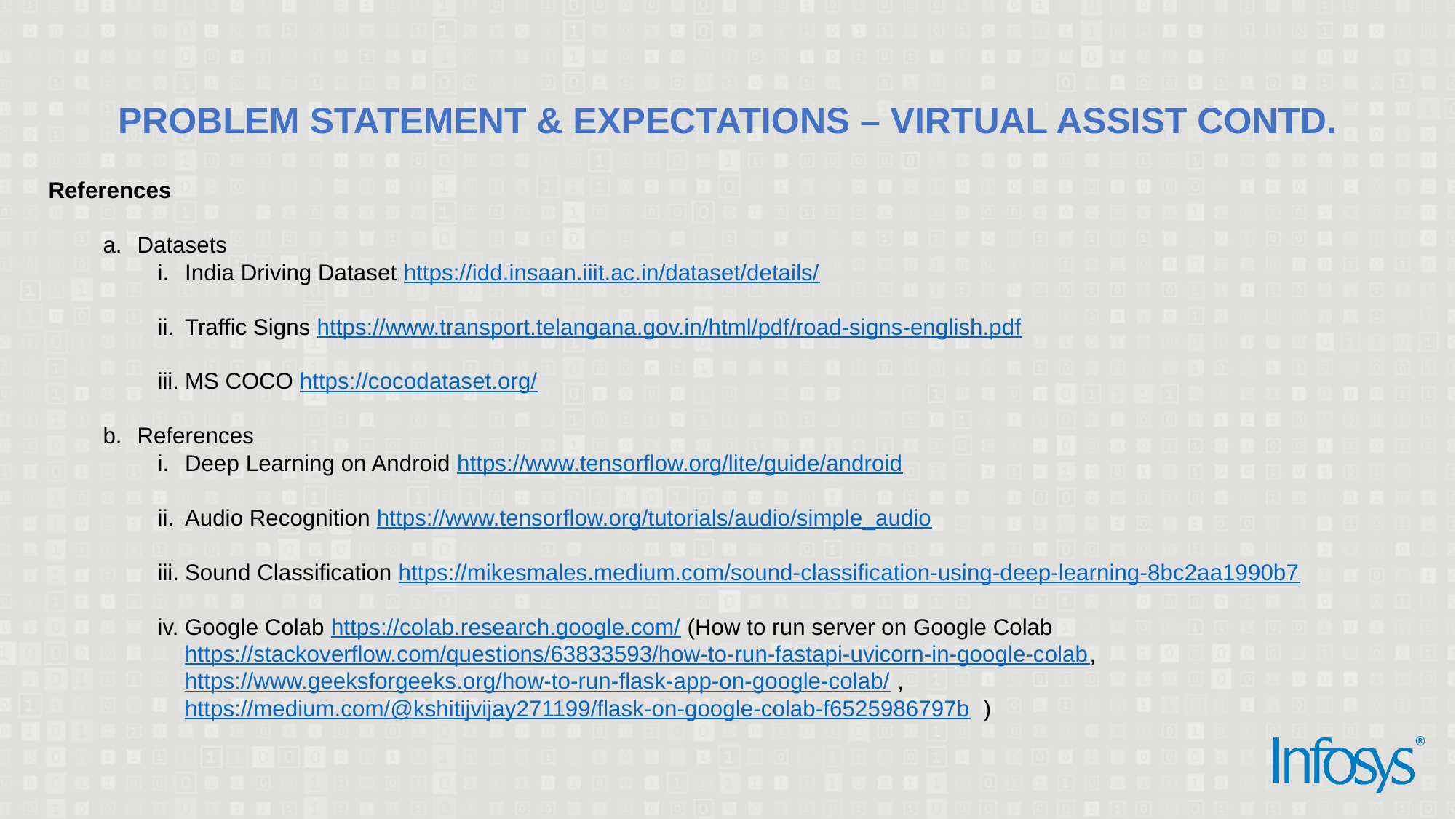

PROBLEM STATEMENT & EXPECTATIONS – VIRTUAL ASSIST CONTD.

References

Datasets
India Driving Dataset https://idd.insaan.iiit.ac.in/dataset/details/

Traffic Signs https://www.transport.telangana.gov.in/html/pdf/road-signs-english.pdf

MS COCO https://cocodataset.org/

References
Deep Learning on Android https://www.tensorflow.org/lite/guide/android

Audio Recognition https://www.tensorflow.org/tutorials/audio/simple_audio

Sound Classification https://mikesmales.medium.com/sound-classification-using-deep-learning-8bc2aa1990b7

Google Colab https://colab.research.google.com/ (How to run server on Google Colab https://stackoverflow.com/questions/63833593/how-to-run-fastapi-uvicorn-in-google-colab, https://www.geeksforgeeks.org/how-to-run-flask-app-on-google-colab/ , https://medium.com/@kshitijvijay271199/flask-on-google-colab-f6525986797b  )